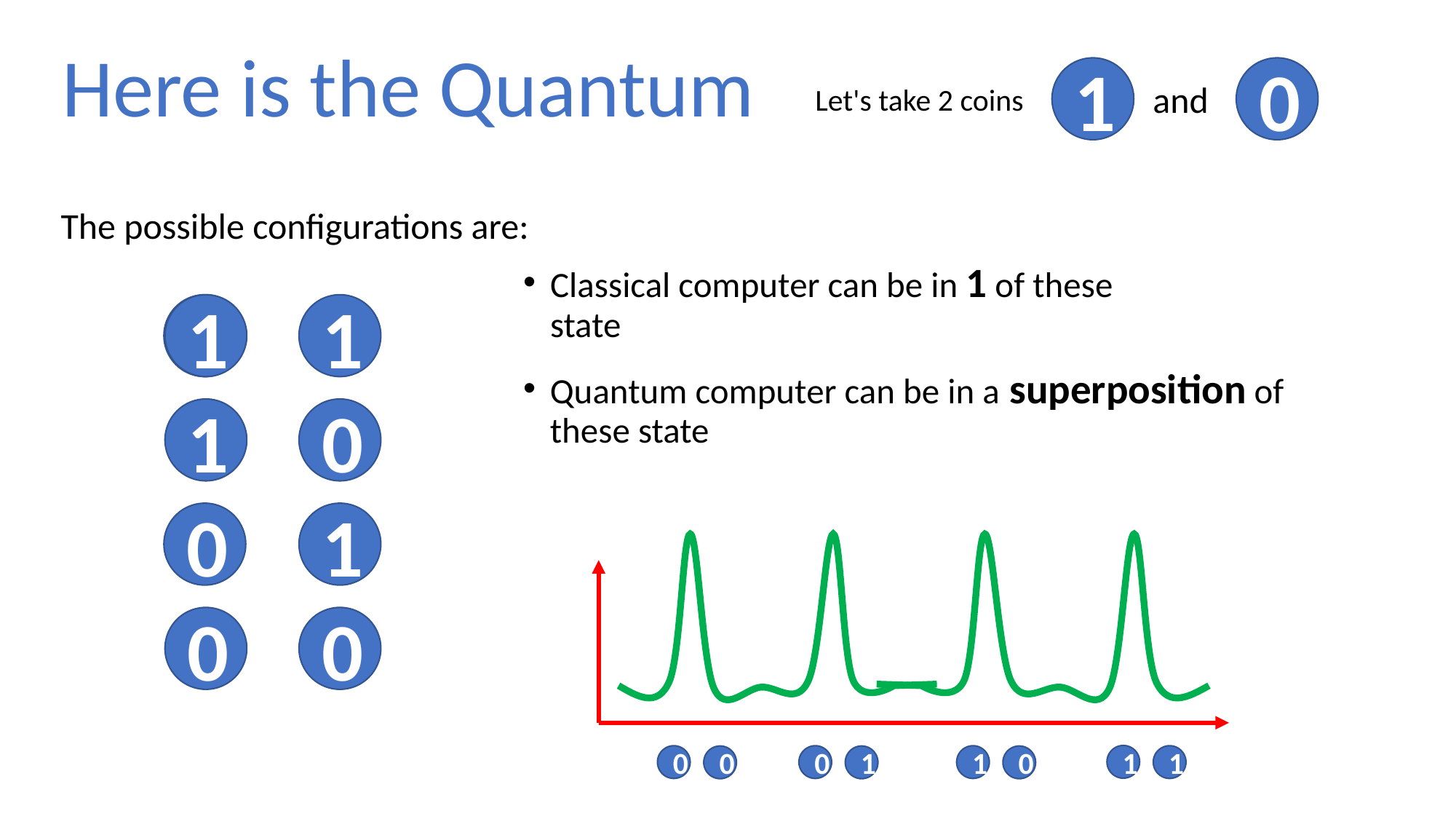

Here is the Quantum
1
0
and
Let's take 2 coins
The possible configurations are:
Classical computer can be in 1 of these state
1
1
1
Quantum computer can be in a superposition of these state
1
0
0
1

0
0
1
0
0
1
1
0
1
0